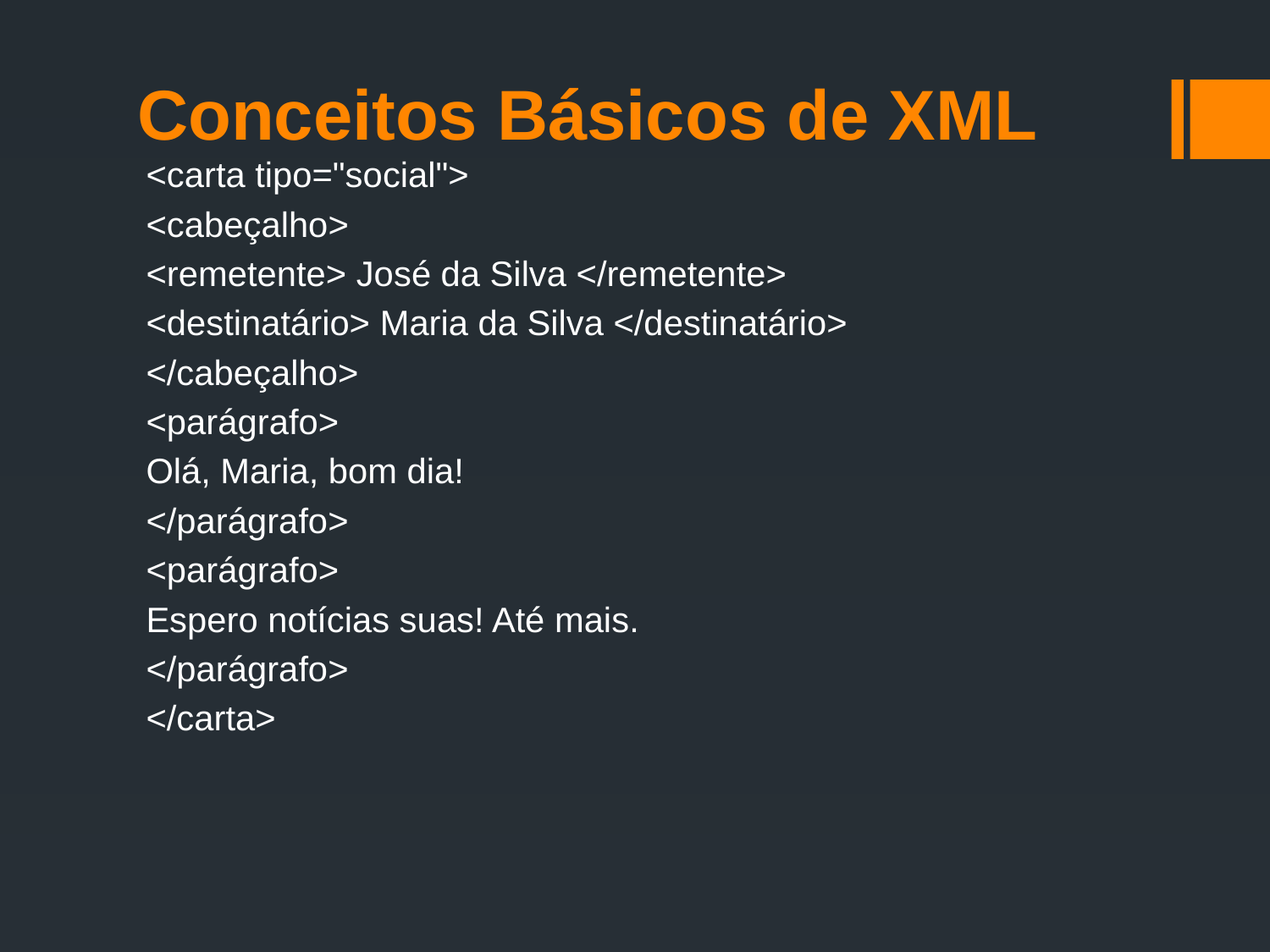

# Conceitos Básicos de XML
<carta tipo="social">
<cabeçalho>
<remetente> José da Silva </remetente>
<destinatário> Maria da Silva </destinatário>
</cabeçalho>
<parágrafo>
Olá, Maria, bom dia!
</parágrafo>
<parágrafo>
Espero notícias suas! Até mais.
</parágrafo>
</carta>